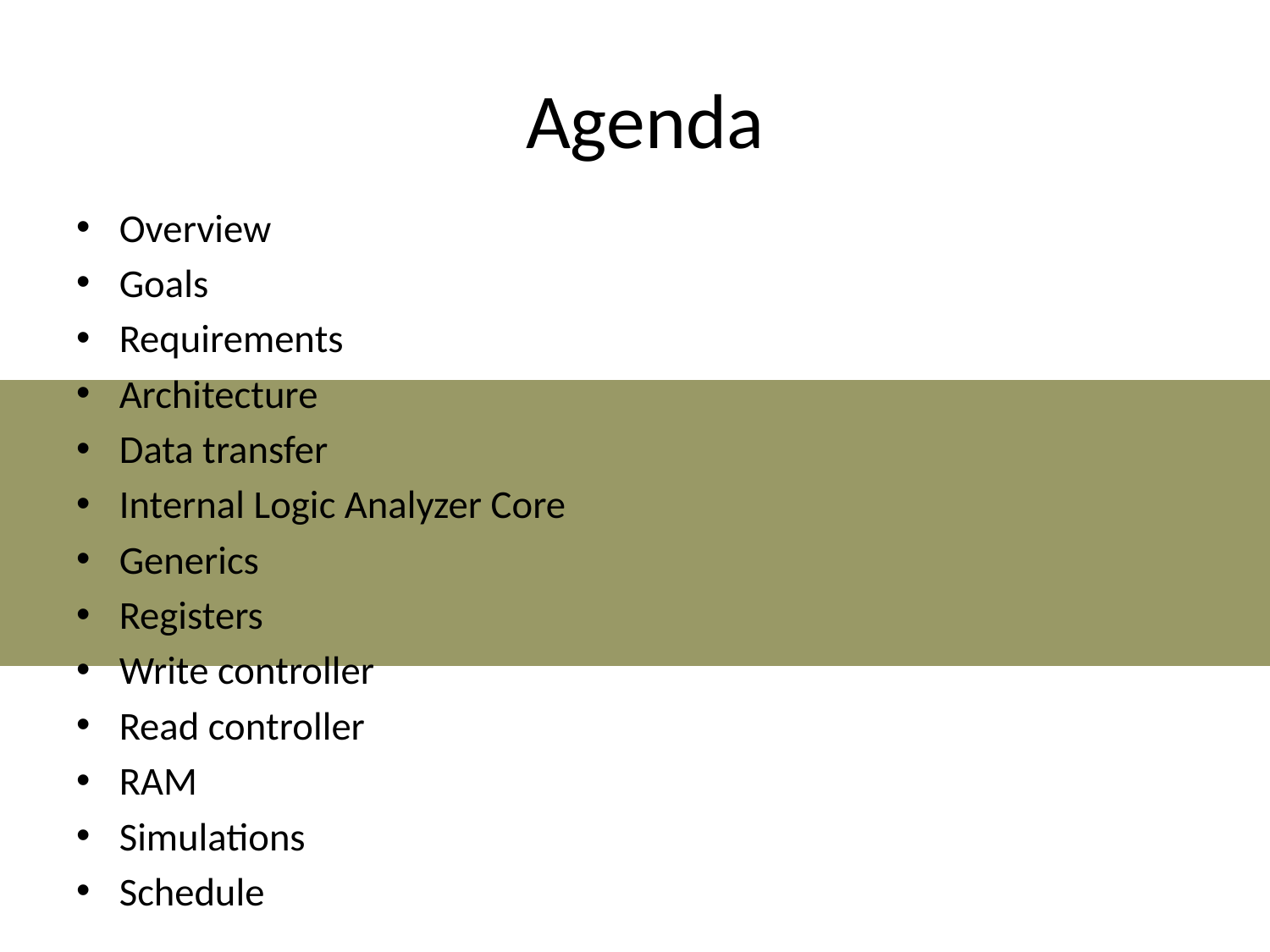

# Agenda
Overview
Goals
Requirements
Architecture
Data transfer
Internal Logic Analyzer Core
Generics
Registers
Write controller
Read controller
RAM
Simulations
Schedule